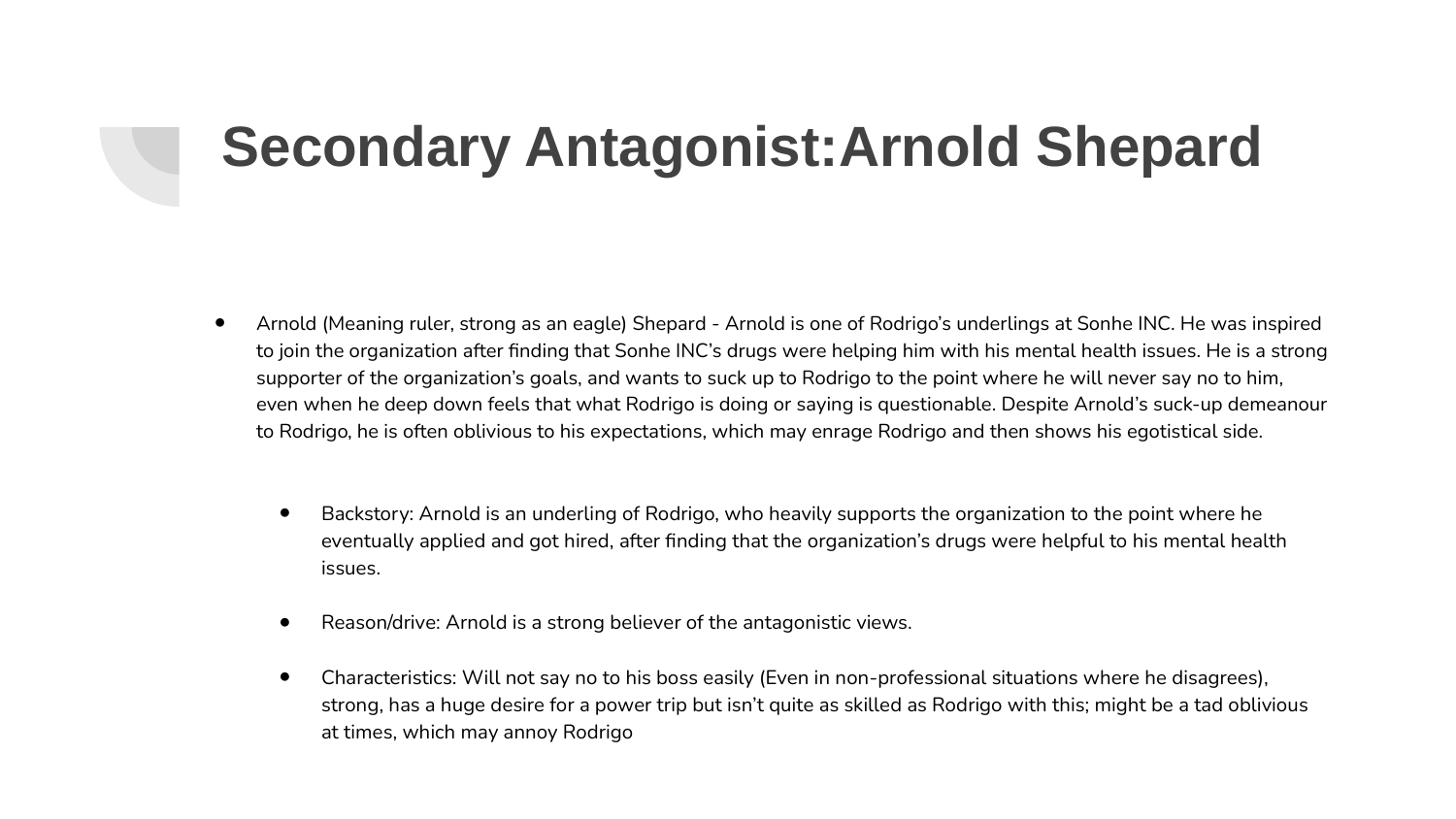

# Secondary Antagonist:Arnold Shepard
Arnold (Meaning ruler, strong as an eagle) Shepard - Arnold is one of Rodrigo’s underlings at Sonhe INC. He was inspired to join the organization after finding that Sonhe INC’s drugs were helping him with his mental health issues. He is a strong supporter of the organization’s goals, and wants to suck up to Rodrigo to the point where he will never say no to him, even when he deep down feels that what Rodrigo is doing or saying is questionable. Despite Arnold’s suck-up demeanour to Rodrigo, he is often oblivious to his expectations, which may enrage Rodrigo and then shows his egotistical side.

Backstory: Arnold is an underling of Rodrigo, who heavily supports the organization to the point where he eventually applied and got hired, after finding that the organization’s drugs were helpful to his mental health issues.

Reason/drive: Arnold is a strong believer of the antagonistic views.

Characteristics: Will not say no to his boss easily (Even in non-professional situations where he disagrees), strong, has a huge desire for a power trip but isn’t quite as skilled as Rodrigo with this; might be a tad oblivious at times, which may annoy Rodrigo